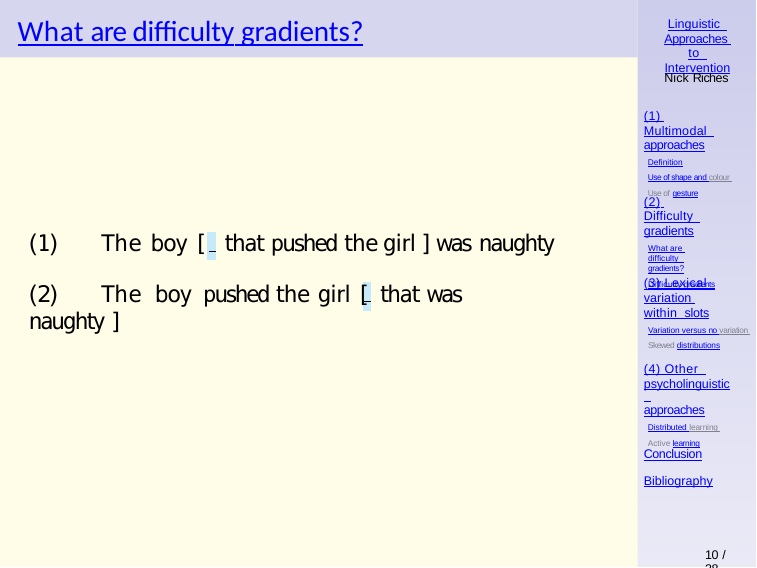

# What are difficulty gradients?
Linguistic  Approaches to  Intervention
Nick Riches

(1) Multimodal  approaches
Definition
Use of shape and colour  Use of gesture
(2) Difficulty  gradients
What are difficulty  gradients?
Difficulty gradients
(1)	The boy [	that pushed the girl ] was naughty

(3) Lexical  variation within  slots
Variation versus no variation  Skewed distributions
(2)	The  boy  pushed the girl [	that was naughty ]

(4) Other  psycholinguistic  approaches
Distributed learning  Active learning
Conclusion
Bibliography
10 / 38